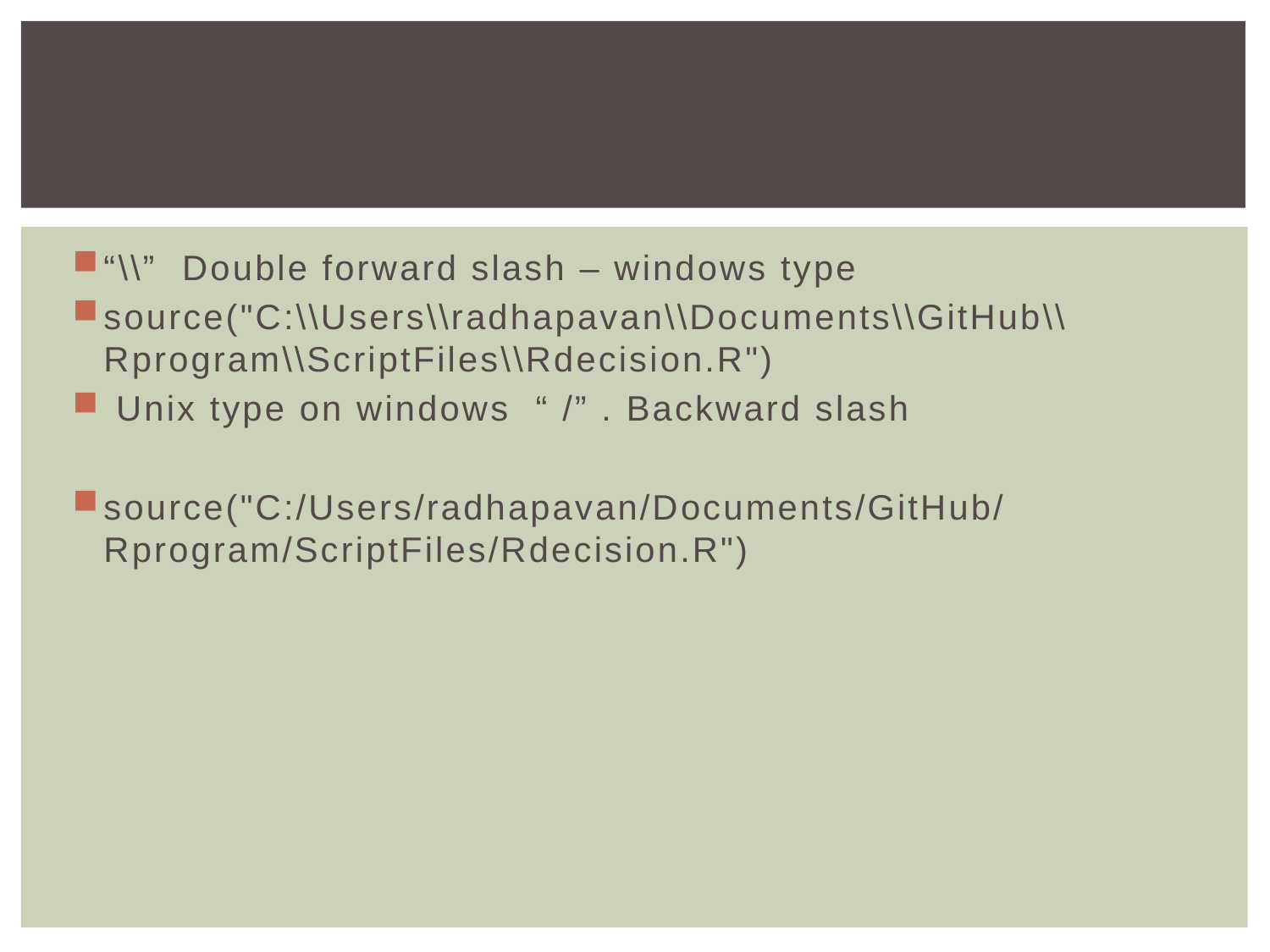

#
“\\”  Double forward slash – windows type
source("C:\\Users\\radhapavan\\Documents\\GitHub\\Rprogram\\ScriptFiles\\Rdecision.R")
 Unix type on windows  “ /” . Backward slash

source("C:/Users/radhapavan/Documents/GitHub/Rprogram/ScriptFiles/Rdecision.R")